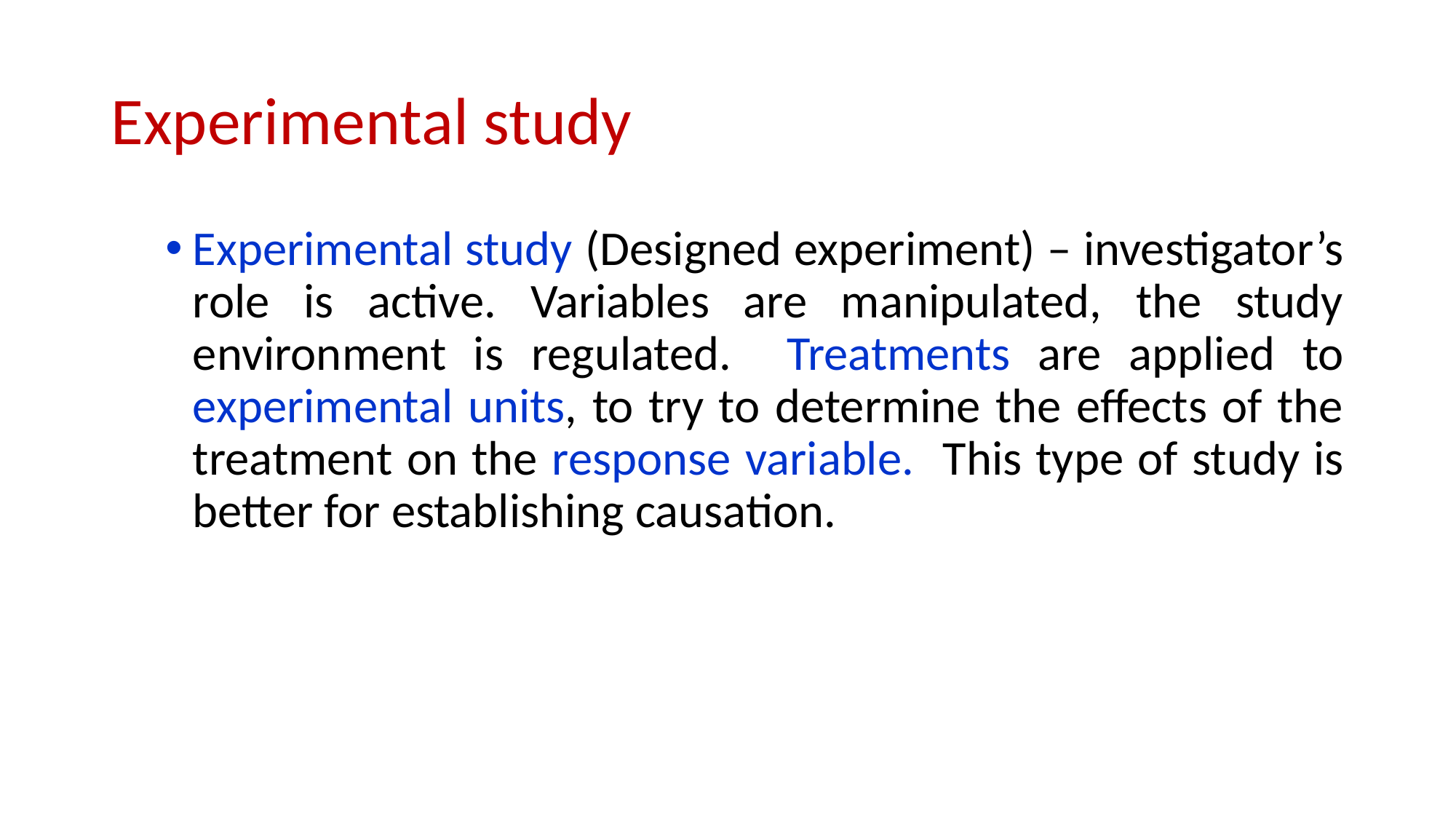

# Experimental study
Experimental study (Designed experiment) – investigator’s role is active. Variables are manipulated, the study environment is regulated.  Treatments are applied to experimental units, to try to determine the effects of the treatment on the response variable.  This type of study is better for establishing causation.